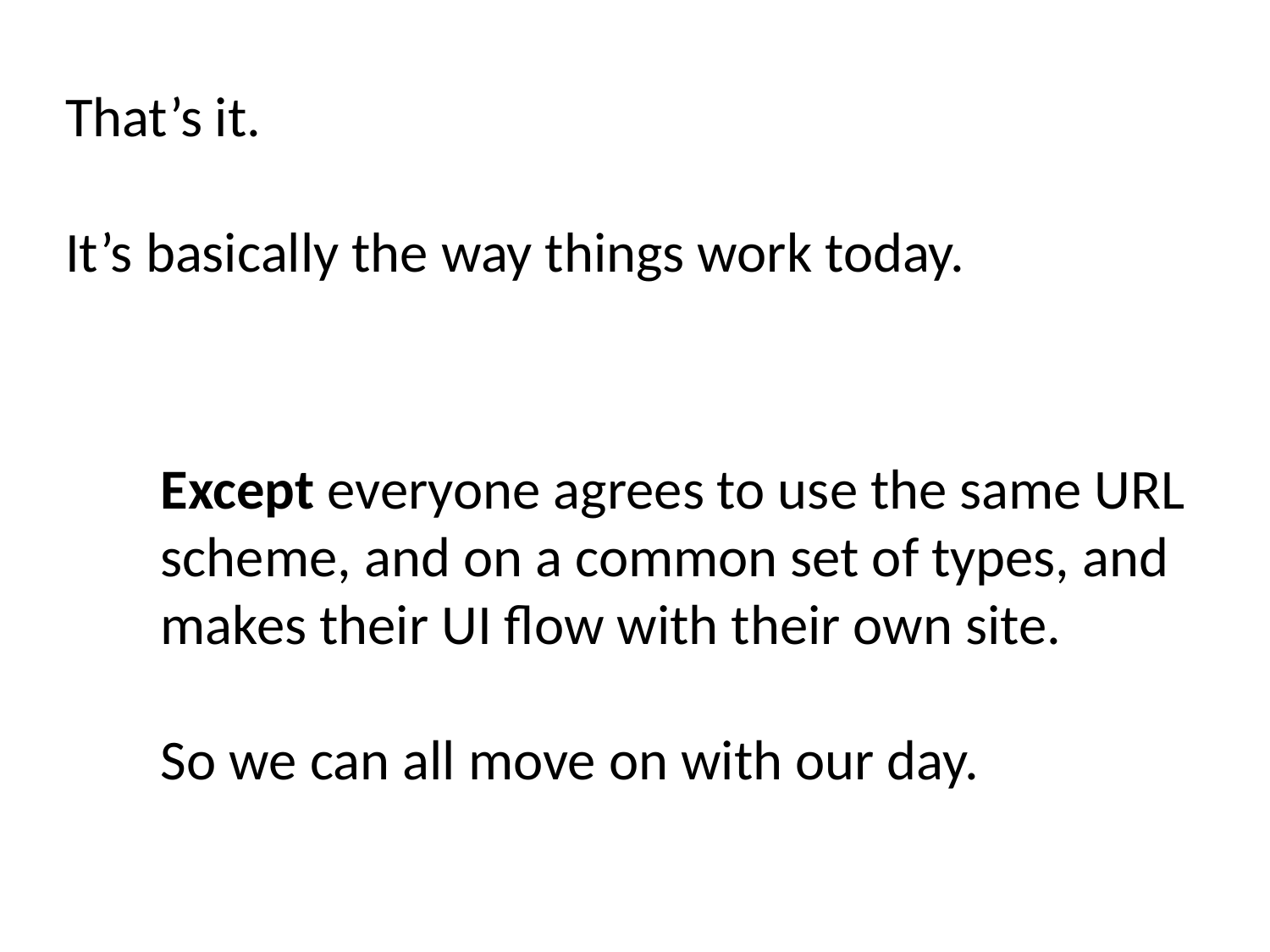

That’s it.

It’s basically the way things work today.
Except everyone agrees to use the same URL scheme, and on a common set of types, and makes their UI flow with their own site.

So we can all move on with our day.